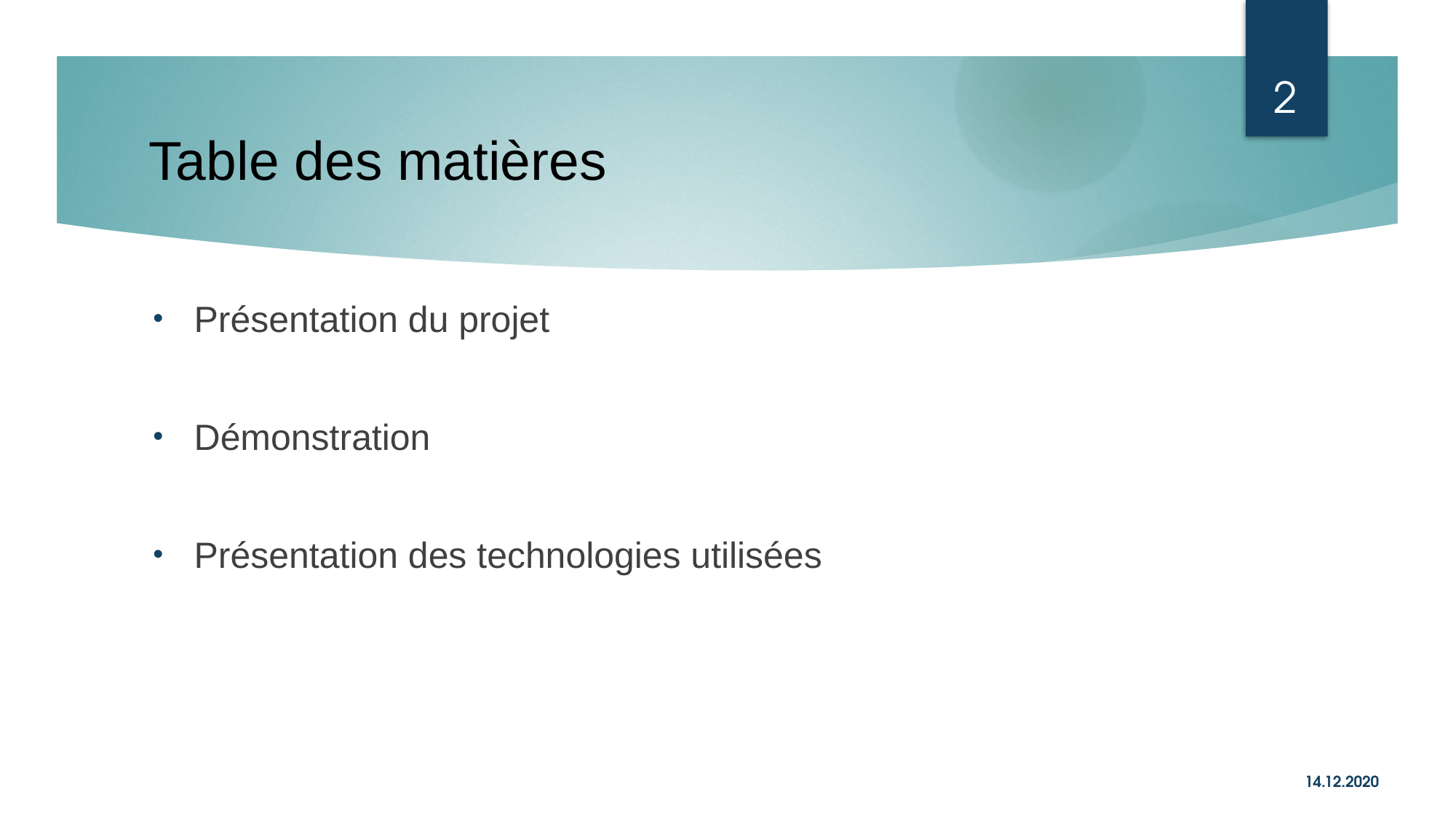

2
# Table des matières
Présentation du projet

Démonstration

Présentation des technologies utilisées
14.12.2020